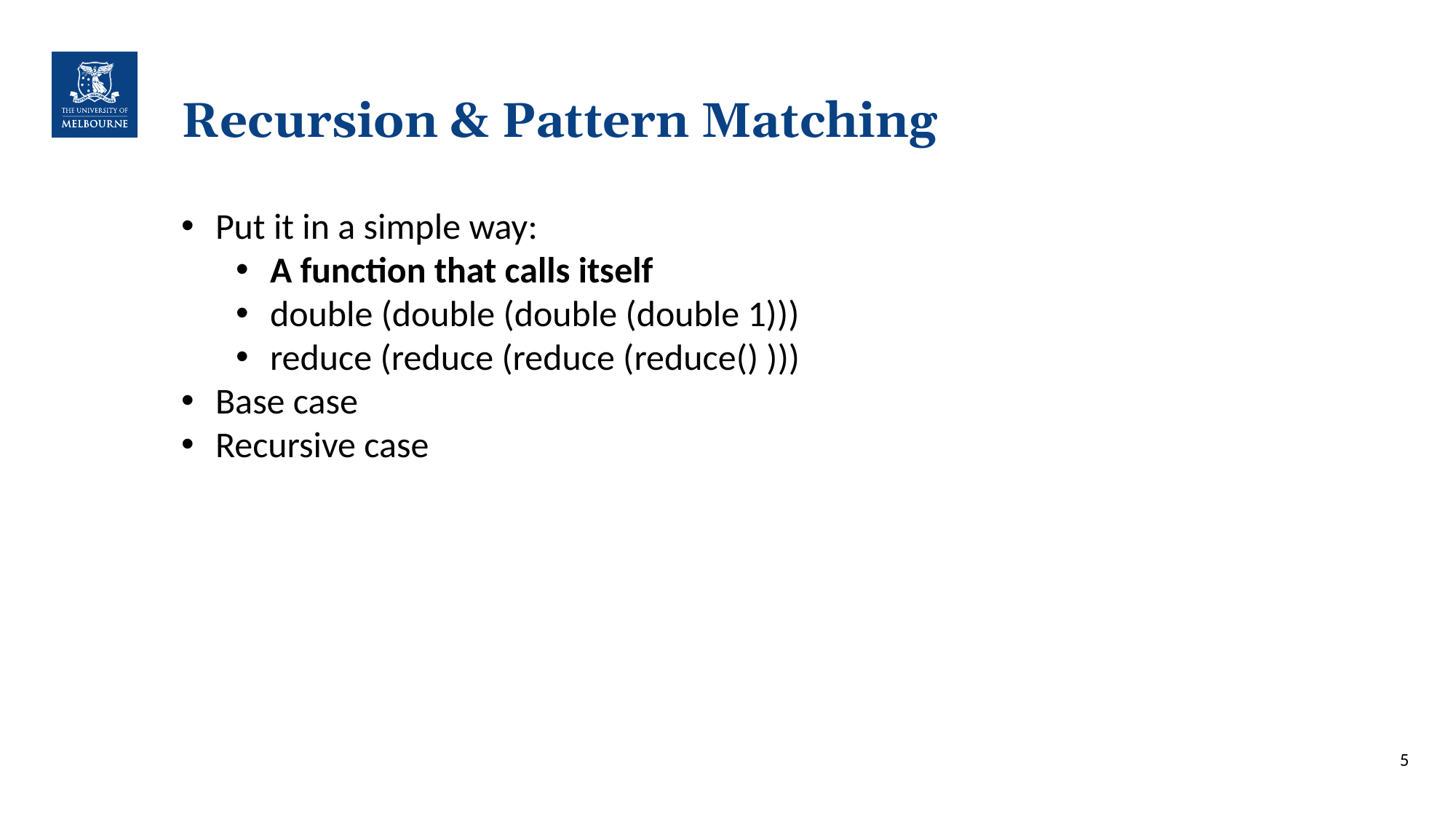

# Recursion & Pattern Matching
Put it in a simple way:
A function that calls itself
double (double (double (double 1)))
reduce (reduce (reduce (reduce() )))
Base case
Recursive case
5